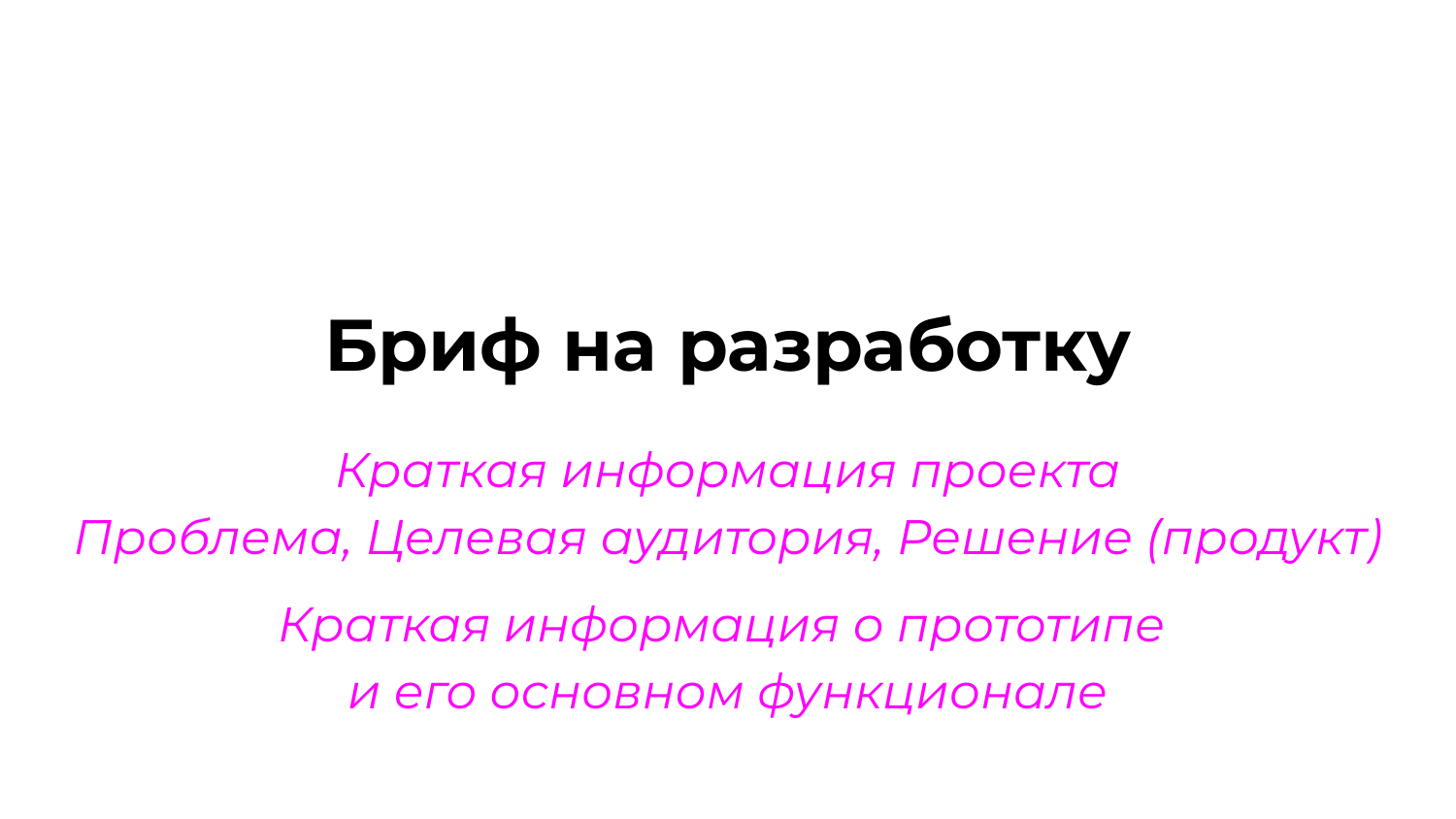

# Бриф на разработку
Краткая информация проекта
Проблема, Целевая аудитория, Решение (продукт)
Краткая информация о прототипе
и его основном функционале